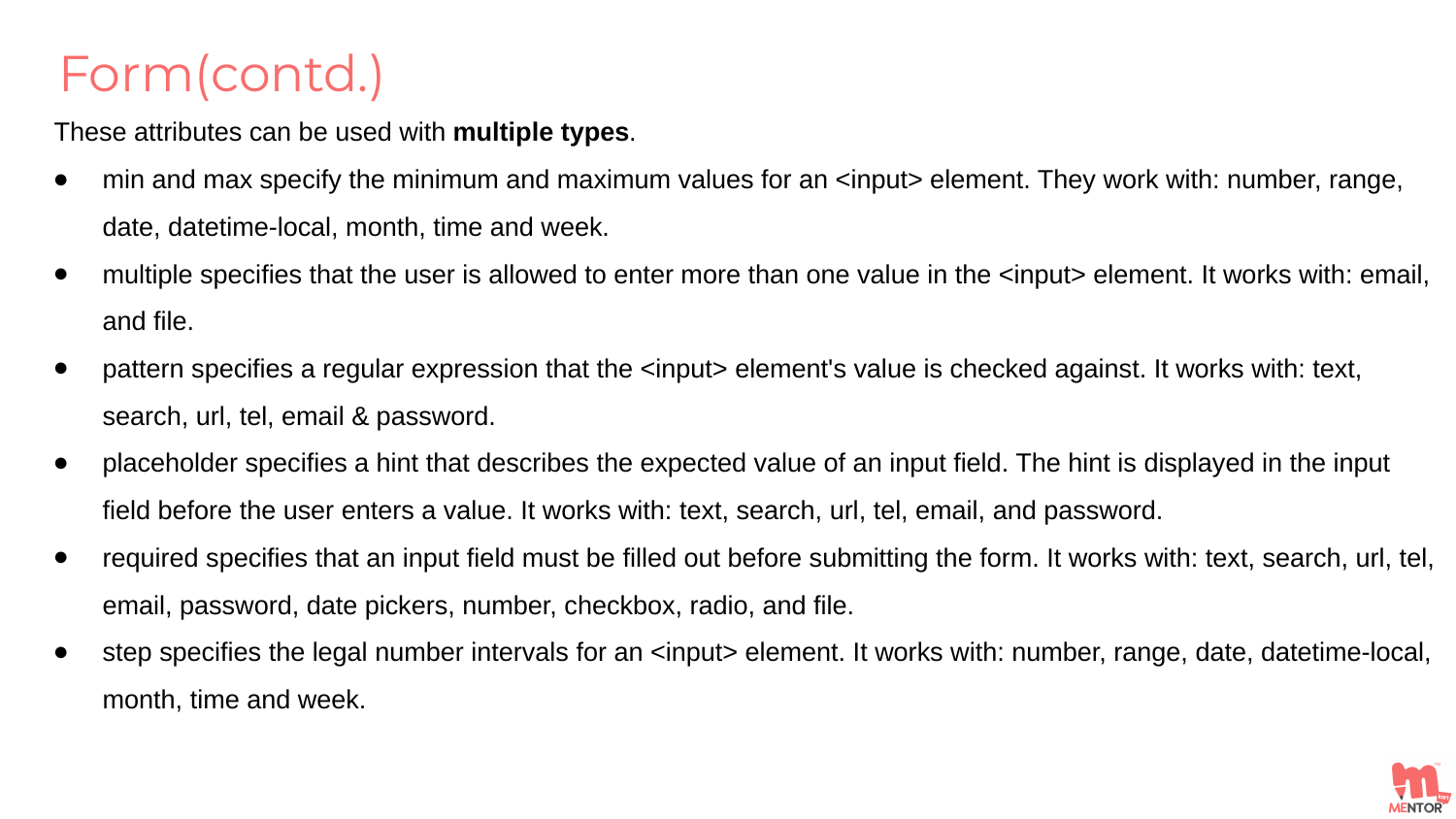

Form(contd.)
These attributes can be used with multiple types.
min and max specify the minimum and maximum values for an <input> element. They work with: number, range, date, datetime-local, month, time and week.
multiple specifies that the user is allowed to enter more than one value in the <input> element. It works with: email, and file.
pattern specifies a regular expression that the <input> element's value is checked against. It works with: text, search, url, tel, email & password.
placeholder specifies a hint that describes the expected value of an input field. The hint is displayed in the input field before the user enters a value. It works with: text, search, url, tel, email, and password.
required specifies that an input field must be filled out before submitting the form. It works with: text, search, url, tel, email, password, date pickers, number, checkbox, radio, and file.
step specifies the legal number intervals for an <input> element. It works with: number, range, date, datetime-local, month, time and week.